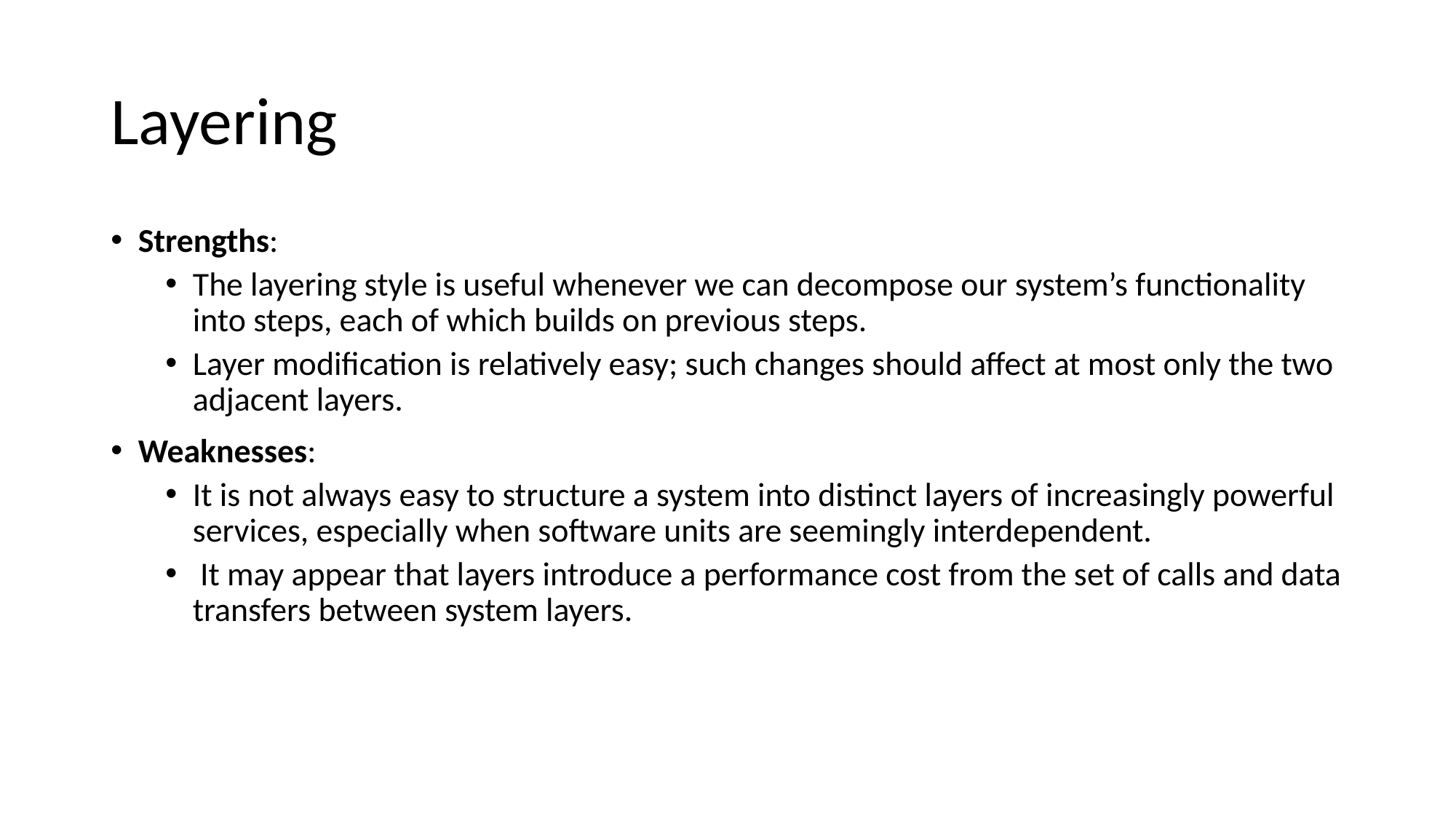

# Layering
Strengths:
The layering style is useful whenever we can decompose our system’s functionality into steps, each of which builds on previous steps.
Layer modification is relatively easy; such changes should affect at most only the two adjacent layers.
Weaknesses:
It is not always easy to structure a system into distinct layers of increasingly powerful services, especially when software units are seemingly interdependent.
 It may appear that layers introduce a performance cost from the set of calls and data transfers between system layers.